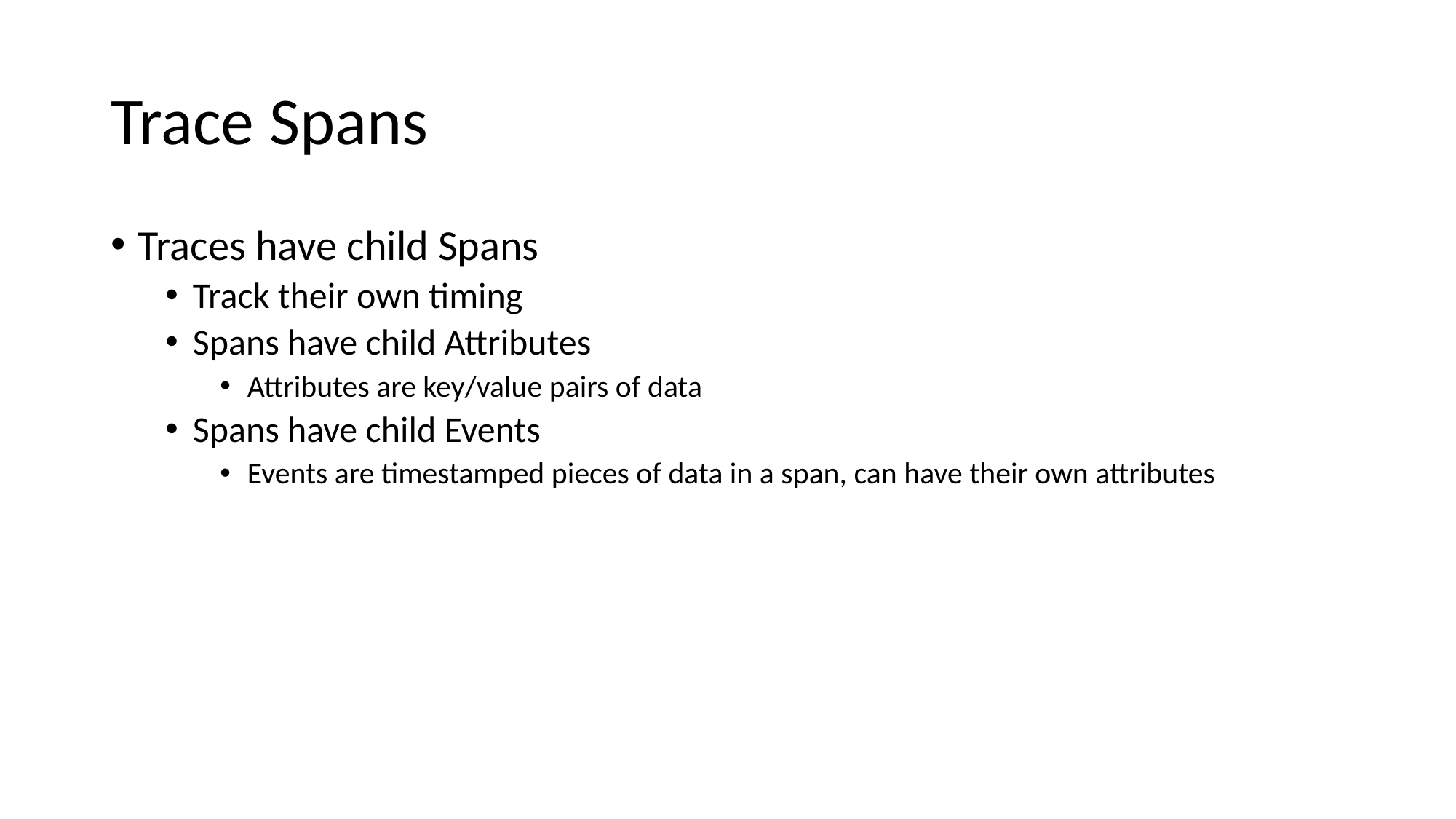

# Trace Spans
Traces have child Spans
Track their own timing
Spans have child Attributes
Attributes are key/value pairs of data
Spans have child Events
Events are timestamped pieces of data in a span, can have their own attributes